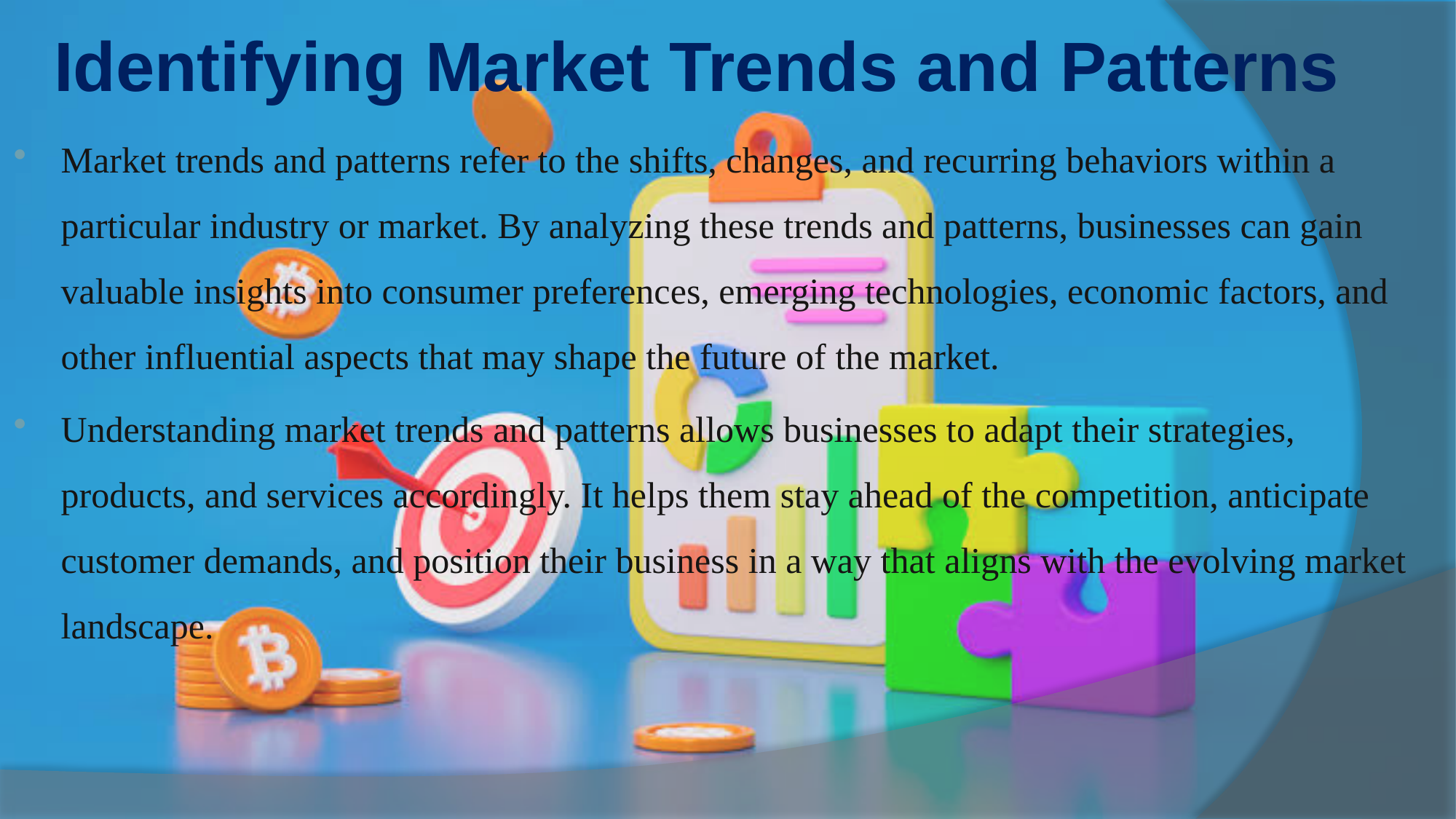

# Identifying Market Trends and Patterns
Market trends and patterns refer to the shifts, changes, and recurring behaviors within a particular industry or market. By analyzing these trends and patterns, businesses can gain valuable insights into consumer preferences, emerging technologies, economic factors, and other influential aspects that may shape the future of the market.
Understanding market trends and patterns allows businesses to adapt their strategies, products, and services accordingly. It helps them stay ahead of the competition, anticipate customer demands, and position their business in a way that aligns with the evolving market landscape.